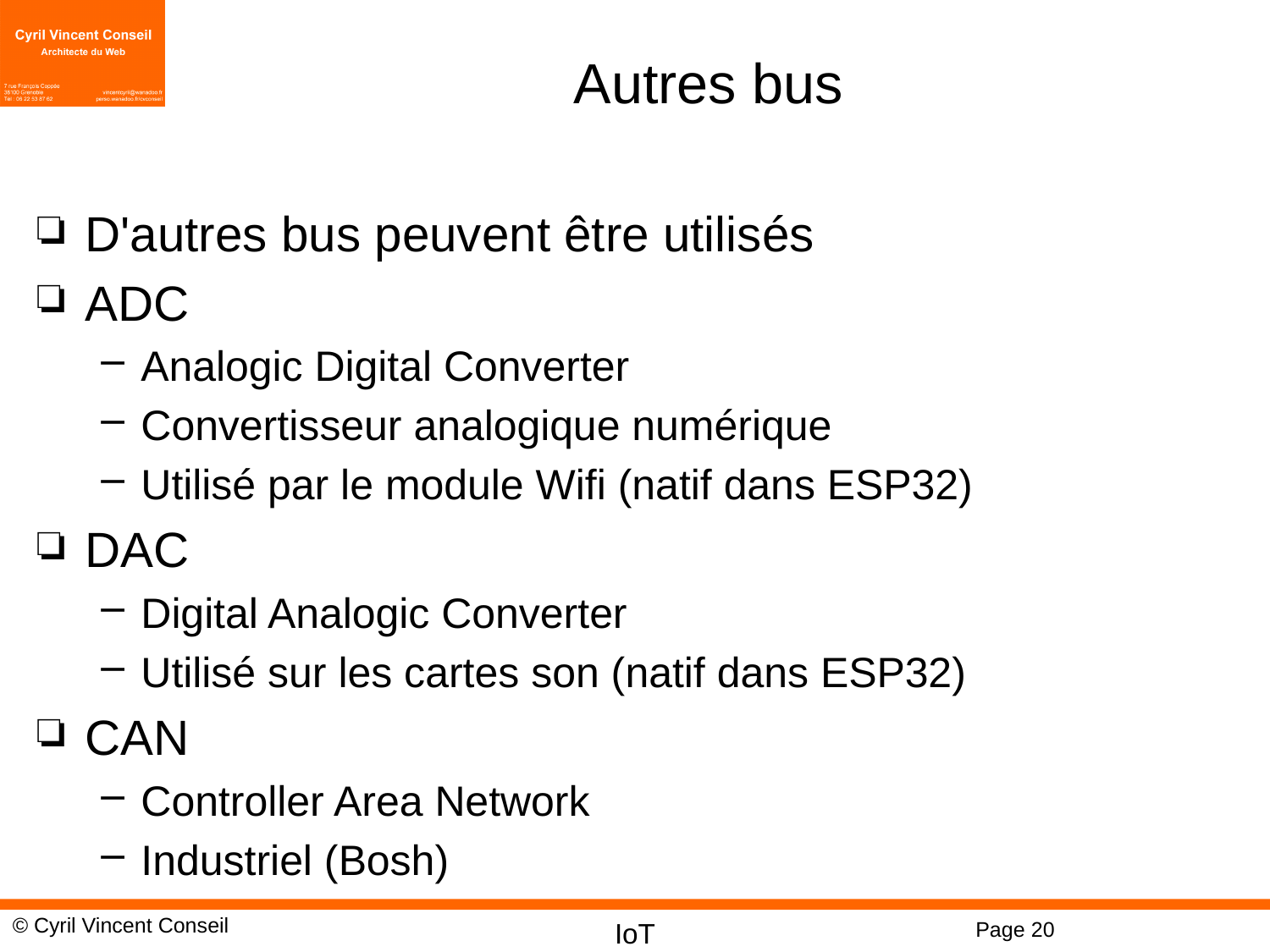

# Autres bus
D'autres bus peuvent être utilisés
ADC
Analogic Digital Converter
Convertisseur analogique numérique
Utilisé par le module Wifi (natif dans ESP32)
DAC
Digital Analogic Converter
Utilisé sur les cartes son (natif dans ESP32)
CAN
Controller Area Network
Industriel (Bosh)